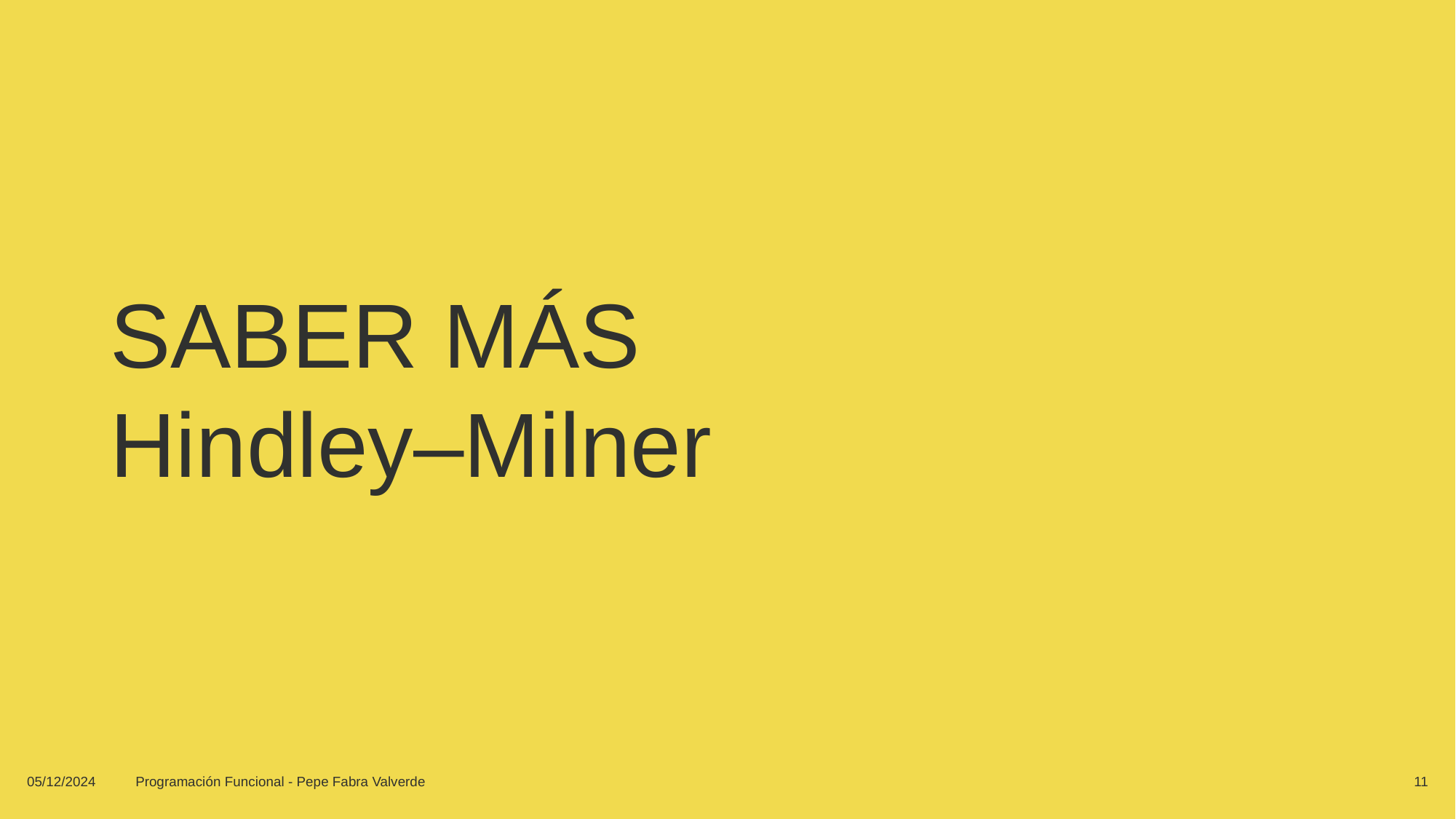

# SABER MÁS Hindley–Milner

05/12/2024
Programación Funcional - Pepe Fabra Valverde
11